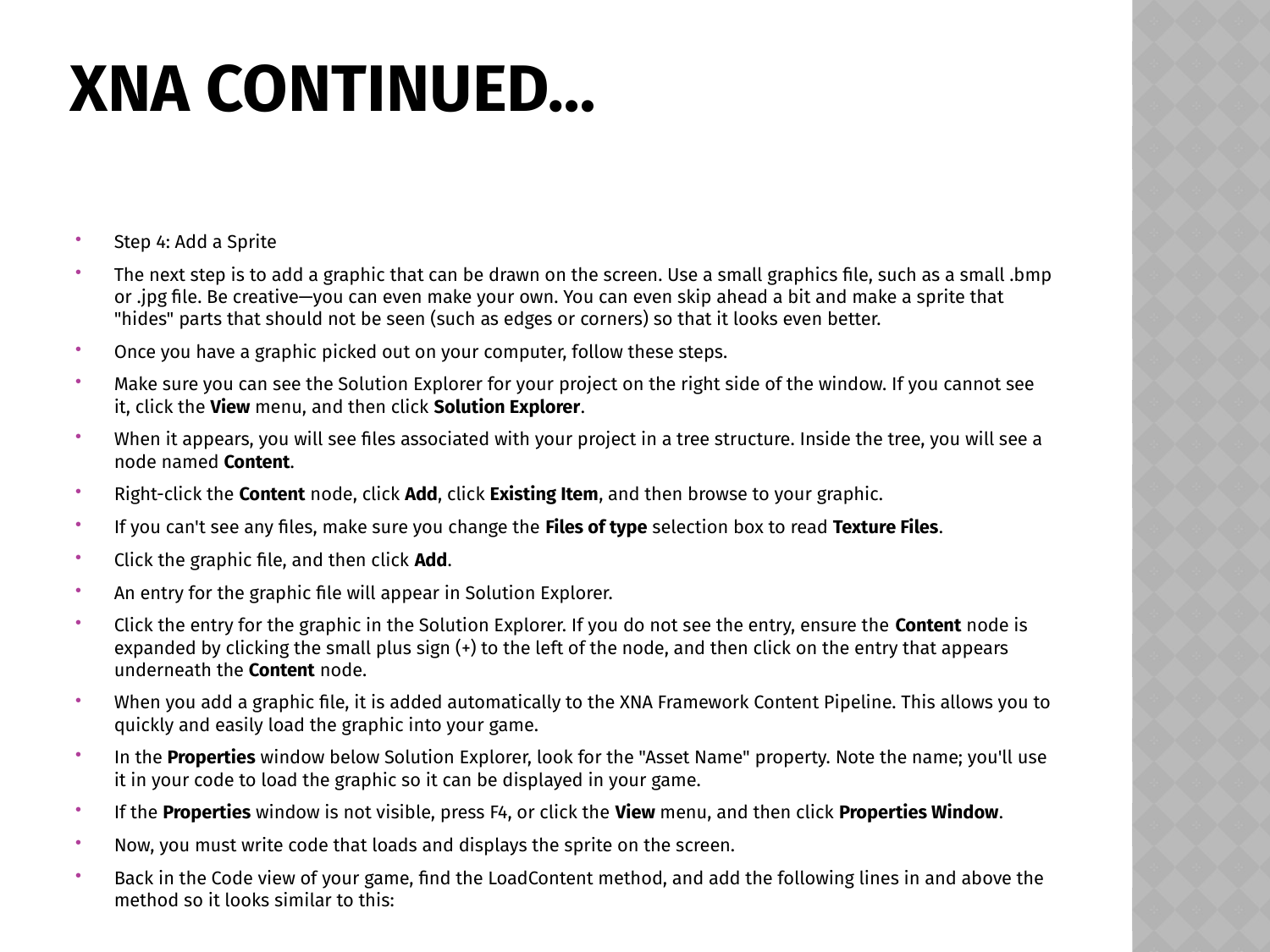

# Xna continued…
Step 4: Add a Sprite
The next step is to add a graphic that can be drawn on the screen. Use a small graphics file, such as a small .bmp or .jpg file. Be creative—you can even make your own. You can even skip ahead a bit and make a sprite that "hides" parts that should not be seen (such as edges or corners) so that it looks even better.
Once you have a graphic picked out on your computer, follow these steps.
Make sure you can see the Solution Explorer for your project on the right side of the window. If you cannot see it, click the View menu, and then click Solution Explorer.
When it appears, you will see files associated with your project in a tree structure. Inside the tree, you will see a node named Content.
Right-click the Content node, click Add, click Existing Item, and then browse to your graphic.
If you can't see any files, make sure you change the Files of type selection box to read Texture Files.
Click the graphic file, and then click Add.
An entry for the graphic file will appear in Solution Explorer.
Click the entry for the graphic in the Solution Explorer. If you do not see the entry, ensure the Content node is expanded by clicking the small plus sign (+) to the left of the node, and then click on the entry that appears underneath the Content node.
When you add a graphic file, it is added automatically to the XNA Framework Content Pipeline. This allows you to quickly and easily load the graphic into your game.
In the Properties window below Solution Explorer, look for the "Asset Name" property. Note the name; you'll use it in your code to load the graphic so it can be displayed in your game.
If the Properties window is not visible, press F4, or click the View menu, and then click Properties Window.
Now, you must write code that loads and displays the sprite on the screen.
Back in the Code view of your game, find the LoadContent method, and add the following lines in and above the method so it looks similar to this: